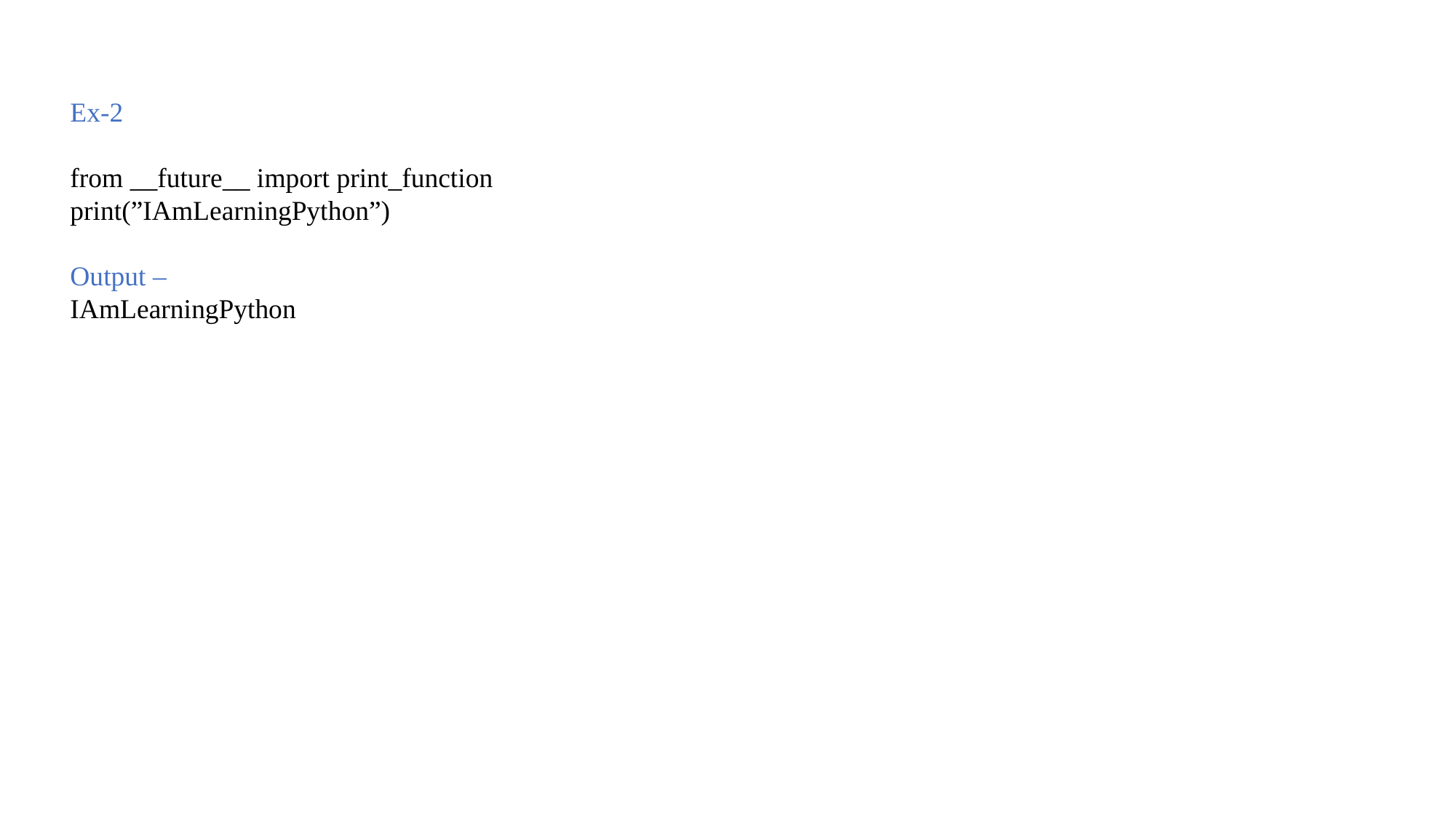

Ex-2

from __future__ import print_function
print(”IAmLearningPython”)

Output –
IAmLearningPython